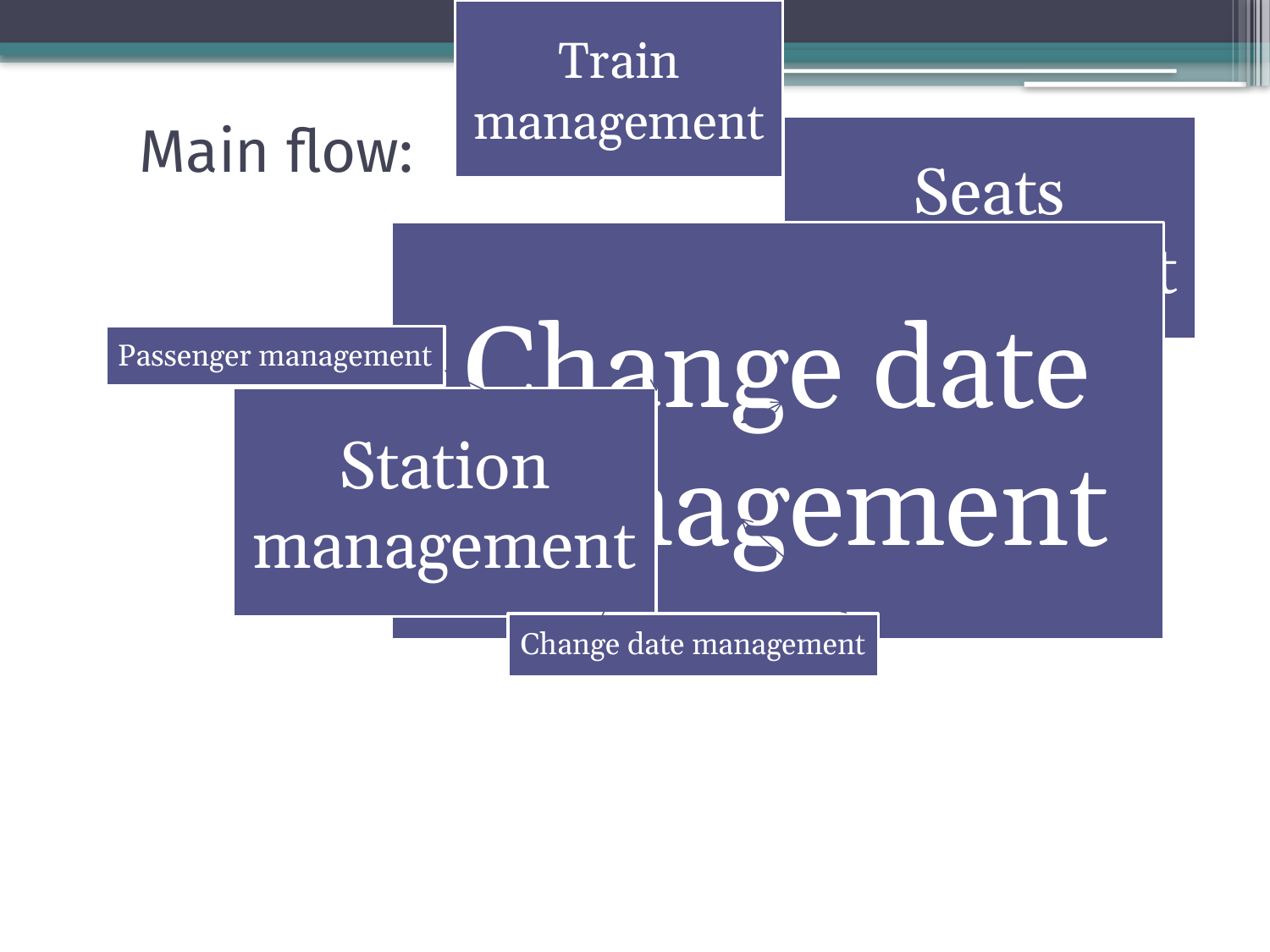

Train management
Passenger management
# Main flow:
Seats management
Change date management
Change date management
Reservation
process
Station management